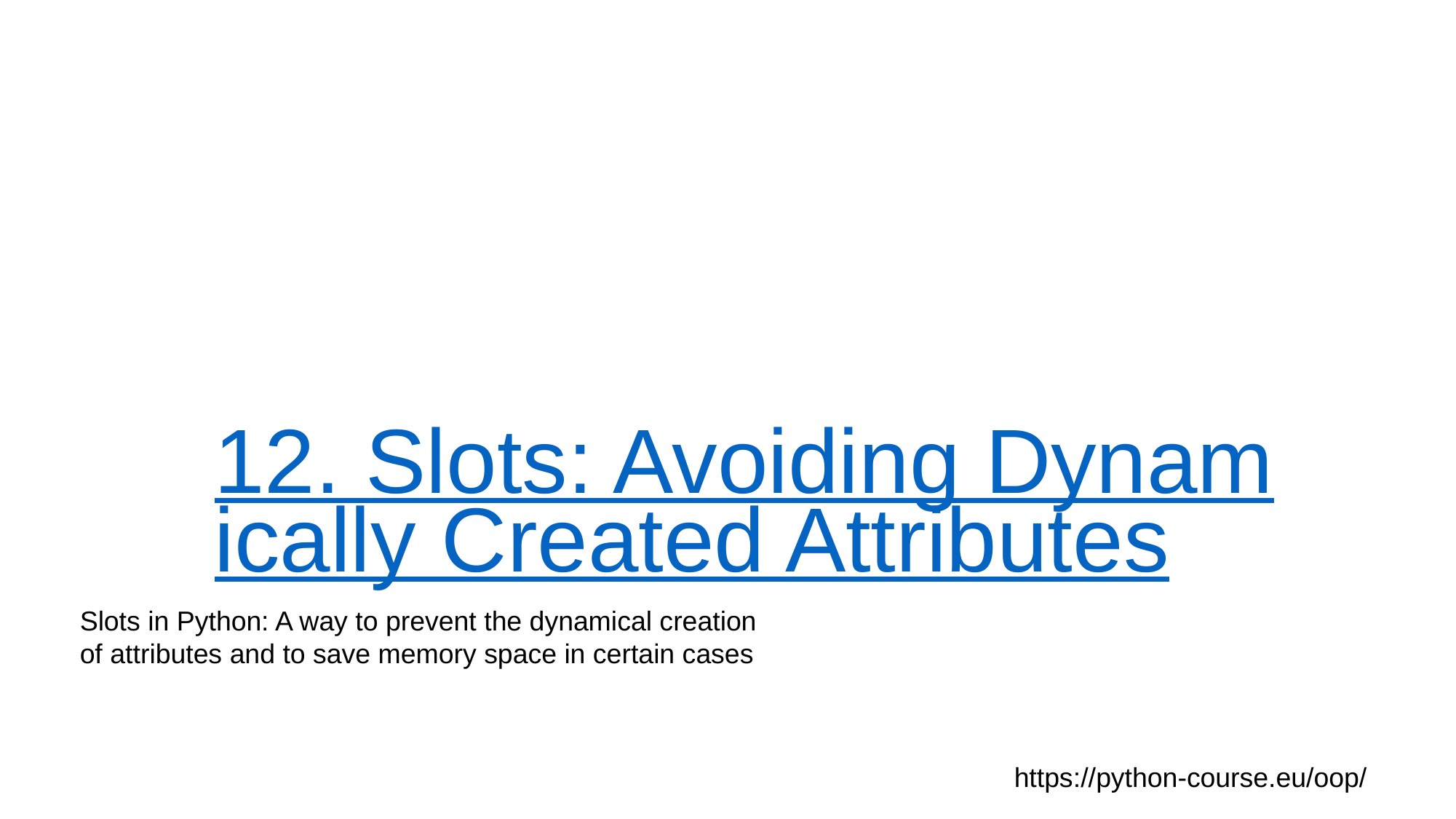

# 12. Slots: Avoiding Dynamically Created Attributes
Slots in Python: A way to prevent the dynamical creation of attributes and to save memory space in certain cases
https://python-course.eu/oop/